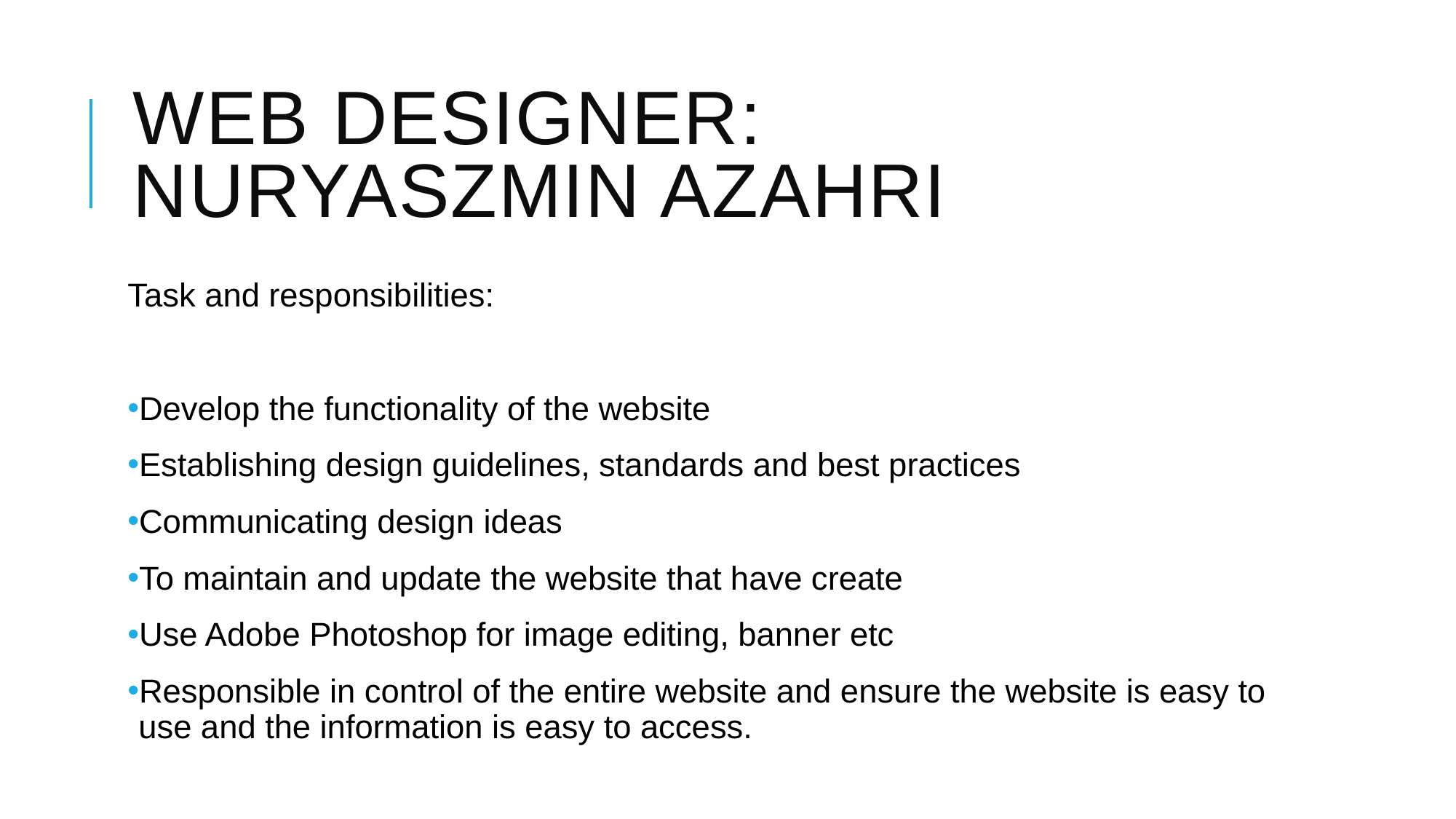

# Web Designer: Nuryaszmin Azahri
Task and responsibilities:

Develop the functionality of the website
Establishing design guidelines, standards and best practices
Communicating design ideas
To maintain and update the website that have create
Use Adobe Photoshop for image editing, banner etc
Responsible in control of the entire website and ensure the website is easy to use and the information is easy to access.